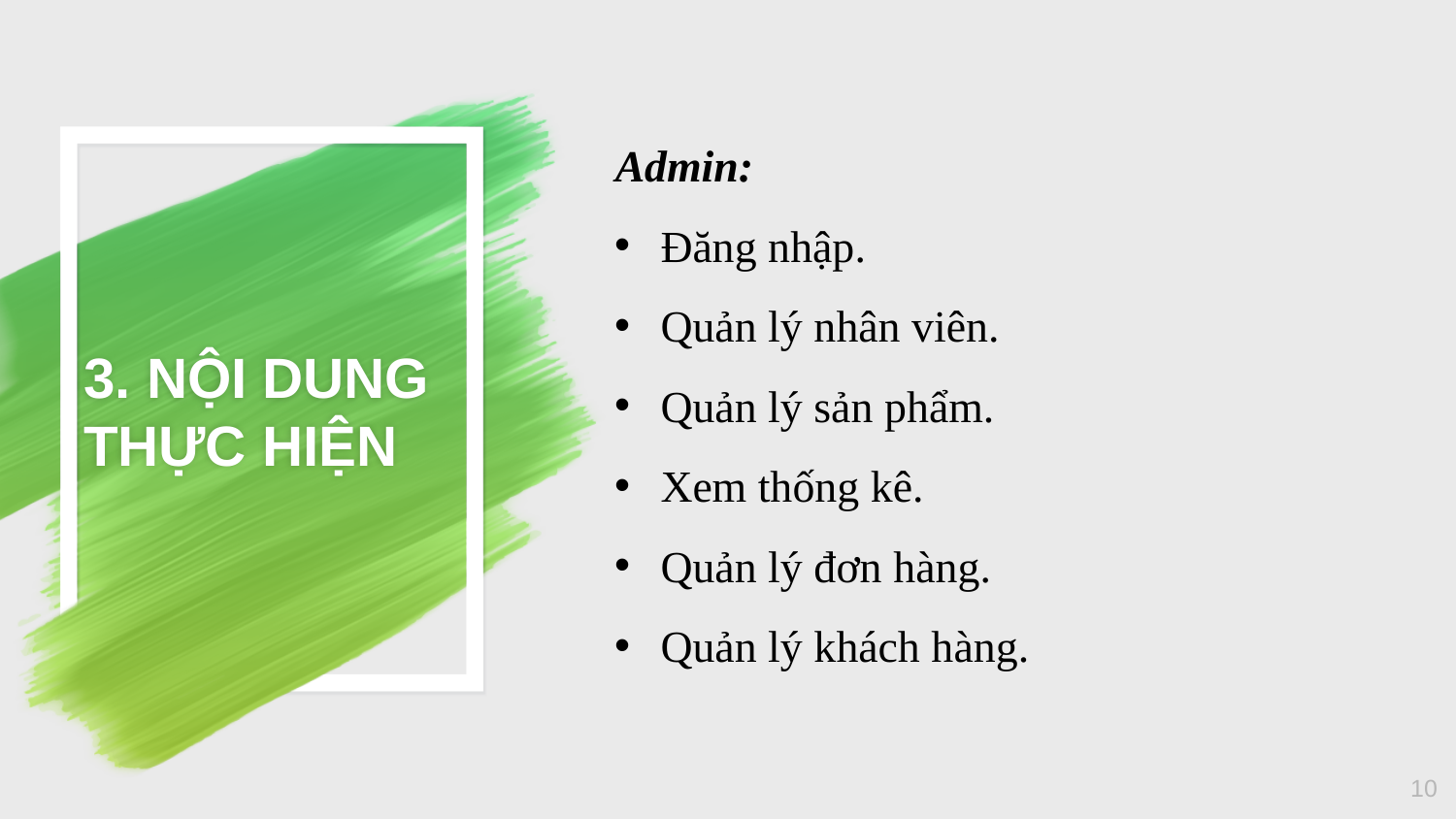

Admin:
Đăng nhập.
Quản lý nhân viên.
Quản lý sản phẩm.
Xem thống kê.
Quản lý đơn hàng.
Quản lý khách hàng.
# 3. NỘI DUNG THỰC HIỆN
10